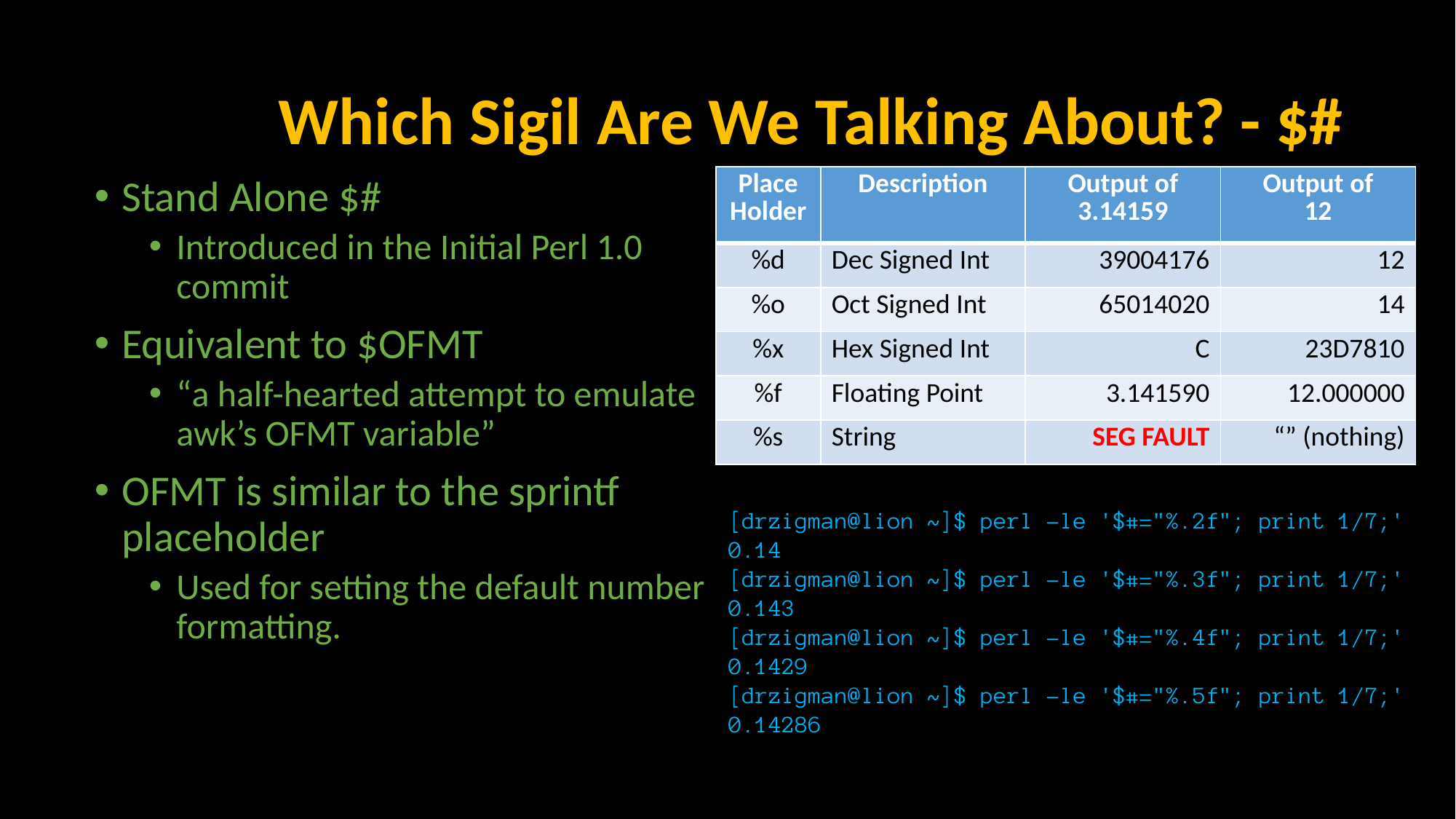

# Which Sigil Are We Talking About? - $#
| Place Holder | Description | Output of 3.14159 | Output of 12 |
| --- | --- | --- | --- |
| %d | Dec Signed Int | 39004176 | 12 |
| %o | Oct Signed Int | 65014020 | 14 |
| %x | Hex Signed Int | C | 23D7810 |
| %f | Floating Point | 3.141590 | 12.000000 |
| %s | String | SEG FAULT | “” (nothing) |
Stand Alone $#
Introduced in the Initial Perl 1.0 commit
Equivalent to $OFMT
“a half-hearted attempt to emulate awk’s OFMT variable”
OFMT is similar to the sprintf placeholder
Used for setting the default number formatting.
[drzigman@lion ~]$ perl -le '$#="%.2f"; print 1/7;'
0.14
[drzigman@lion ~]$ perl -le '$#="%.3f"; print 1/7;'
0.143
[drzigman@lion ~]$ perl -le '$#="%.4f"; print 1/7;'
0.1429
[drzigman@lion ~]$ perl -le '$#="%.5f"; print 1/7;'
0.14286